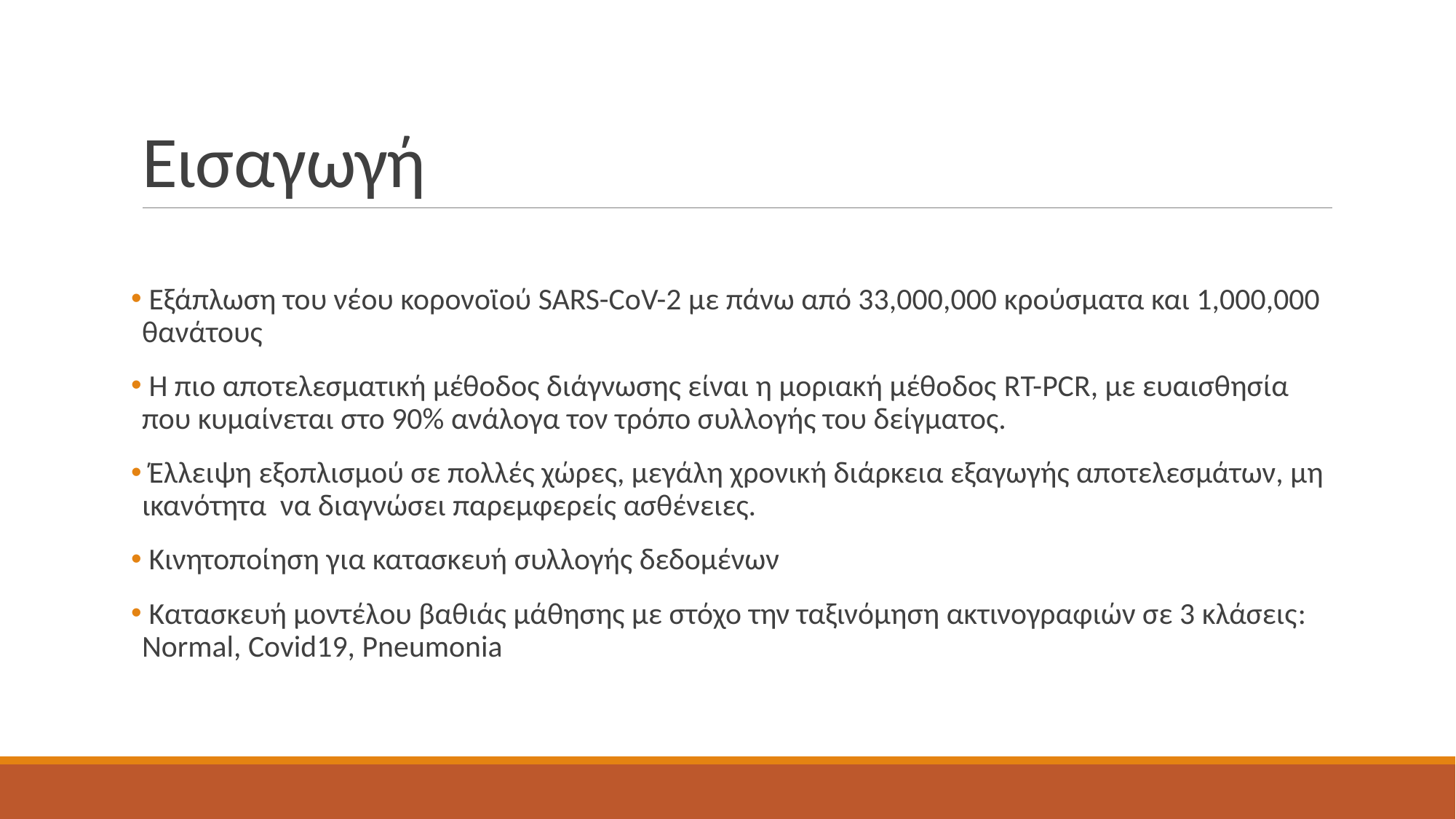

# Εισαγωγή

 Εξάπλωση του νέου κορονοϊoύ SARS-CoV-2 με πάνω από 33,000,000 κρούσματα και 1,000,000 θανάτους
 Η πιο αποτελεσματική μέθοδος διάγνωσης είναι η μοριακή μέθοδος RΤ-PCR, με ευαισθησία που κυμαίνεται στο 90% ανάλογα τον τρόπο συλλογής του δείγματος.
 Έλλειψη εξοπλισμού σε πολλές χώρες, μεγάλη χρονική διάρκεια εξαγωγής αποτελεσμάτων, μη ικανότητα  να διαγνώσει παρεμφερείς ασθένειες.
 Κινητοποίηση για κατασκευή συλλογής δεδομένων
 Κατασκευή μοντέλου βαθιάς μάθησης με στόχο την ταξινόμηση ακτινογραφιών σε 3 κλάσεις: Normal, Covid19, Pneumonia